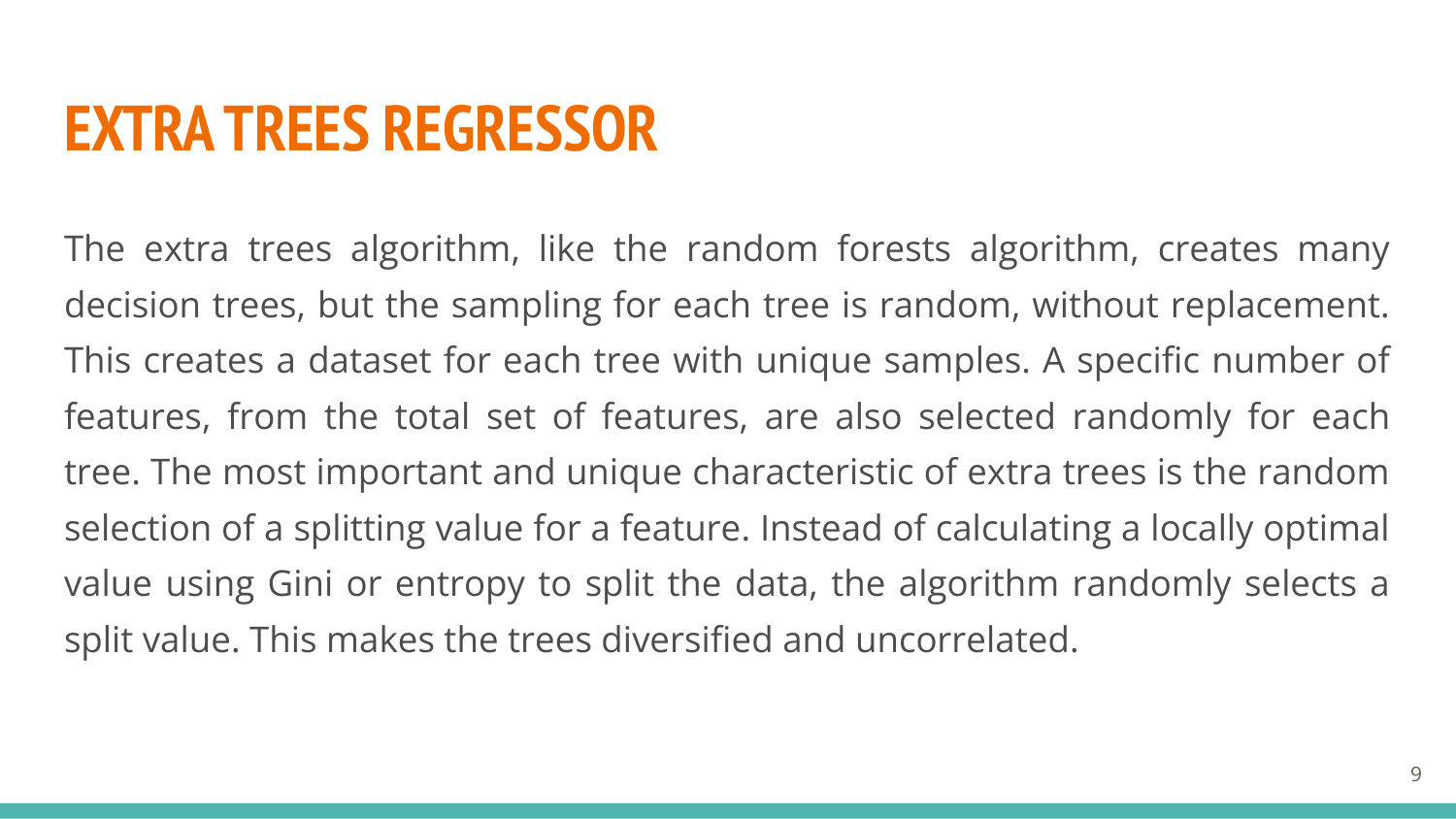

# EXTRA TREES REGRESSOR
The extra trees algorithm, like the random forests algorithm, creates many decision trees, but the sampling for each tree is random, without replacement. This creates a dataset for each tree with unique samples. A specific number of features, from the total set of features, are also selected randomly for each tree. The most important and unique characteristic of extra trees is the random selection of a splitting value for a feature. Instead of calculating a locally optimal value using Gini or entropy to split the data, the algorithm randomly selects a split value. This makes the trees diversified and uncorrelated.
9